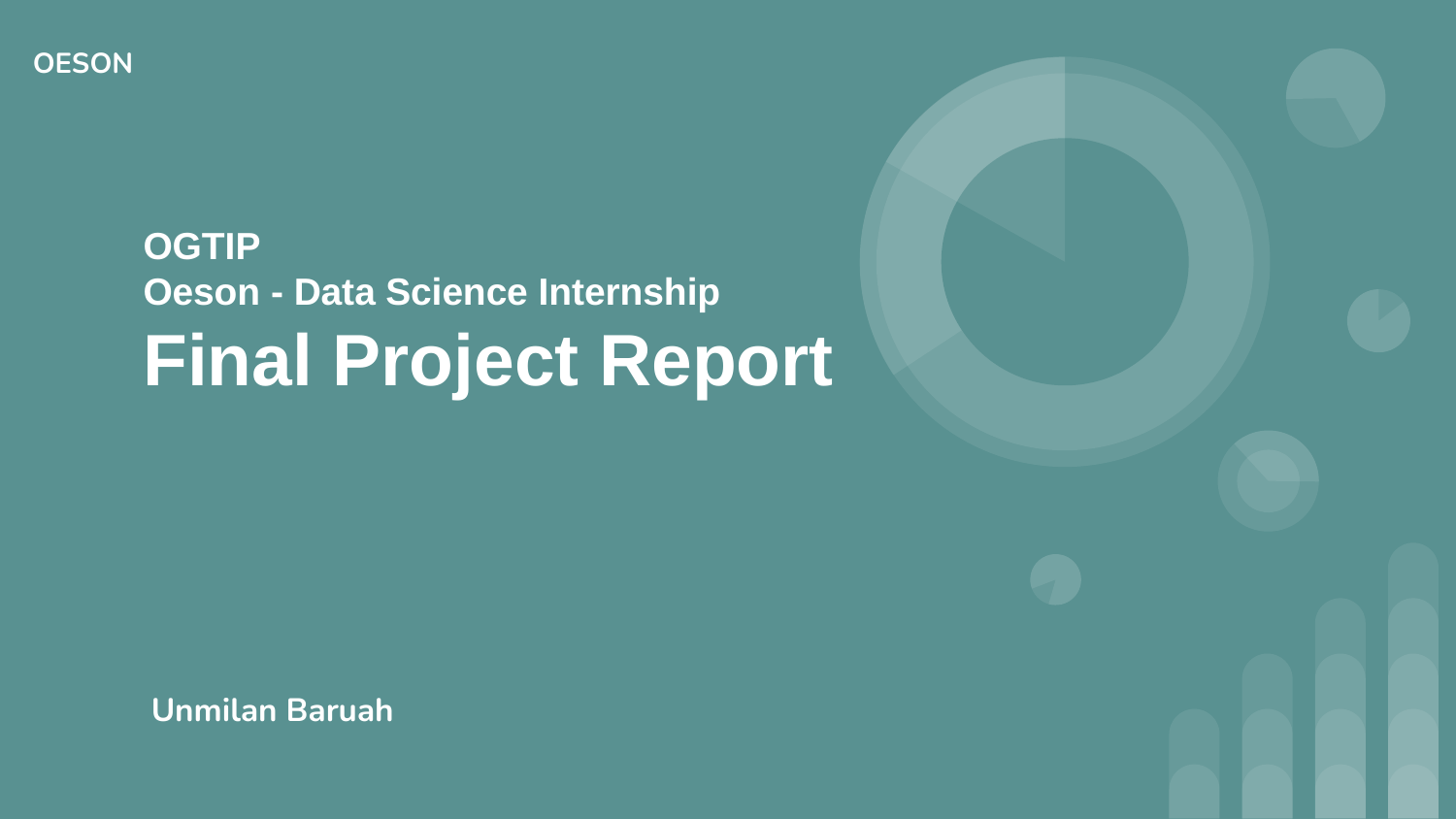

OESON
# OGTIP
Oeson - Data Science Internship
Final Project Report
Unmilan Baruah